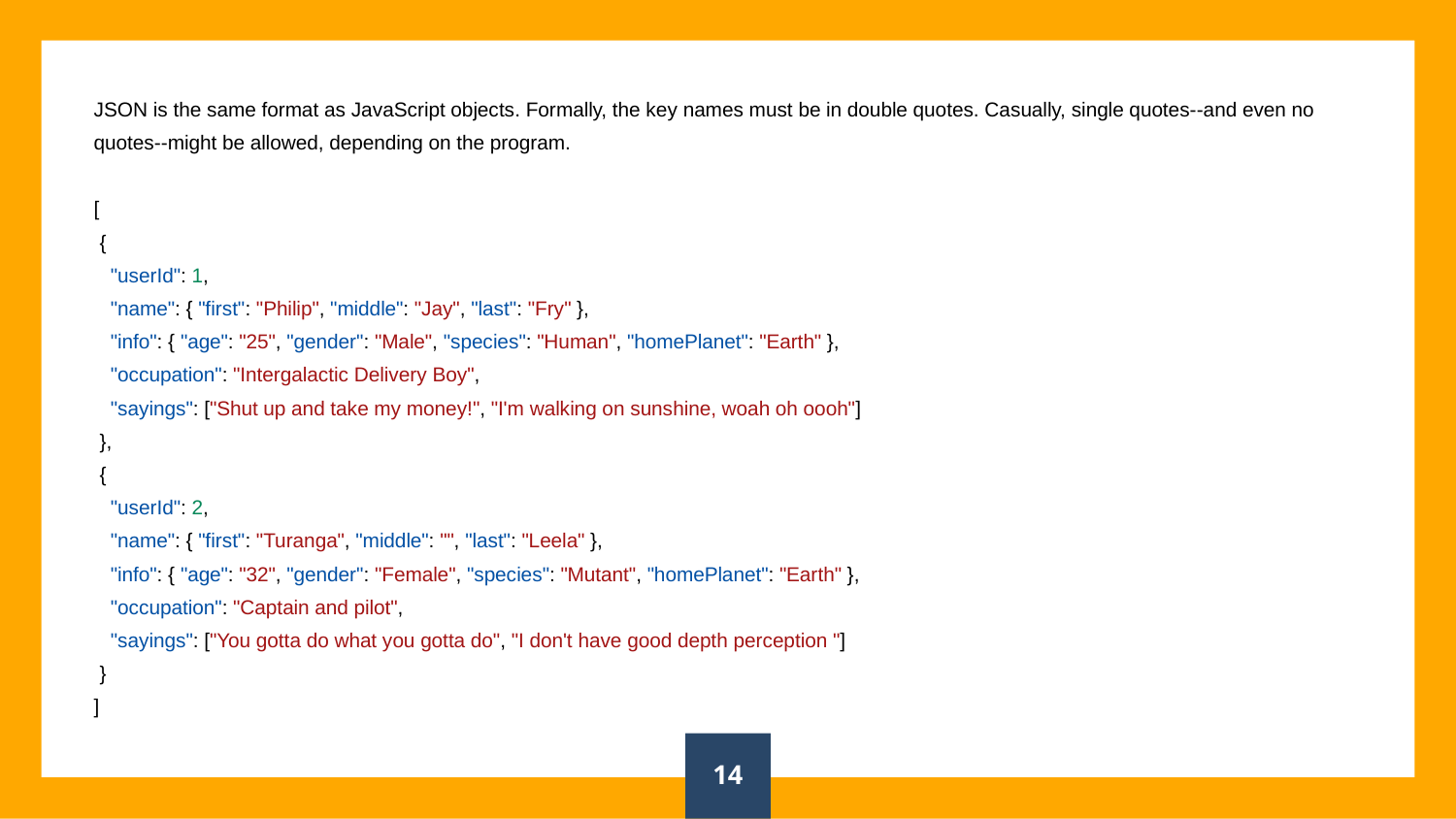

JSON is the same format as JavaScript objects. Formally, the key names must be in double quotes. Casually, single quotes--and even no quotes--might be allowed, depending on the program.

[
 {
   "userId": 1,
   "name": { "first": "Philip", "middle": "Jay", "last": "Fry" },
   "info": { "age": "25", "gender": "Male", "species": "Human", "homePlanet": "Earth" },
   "occupation": "Intergalactic Delivery Boy",
   "sayings": ["Shut up and take my money!", "I'm walking on sunshine, woah oh oooh"]
 },
 {
   "userId": 2,
   "name": { "first": "Turanga", "middle": "", "last": "Leela" },
   "info": { "age": "32", "gender": "Female", "species": "Mutant", "homePlanet": "Earth" },
   "occupation": "Captain and pilot",
   "sayings": ["You gotta do what you gotta do", "I don't have good depth perception "]
 }
]
14